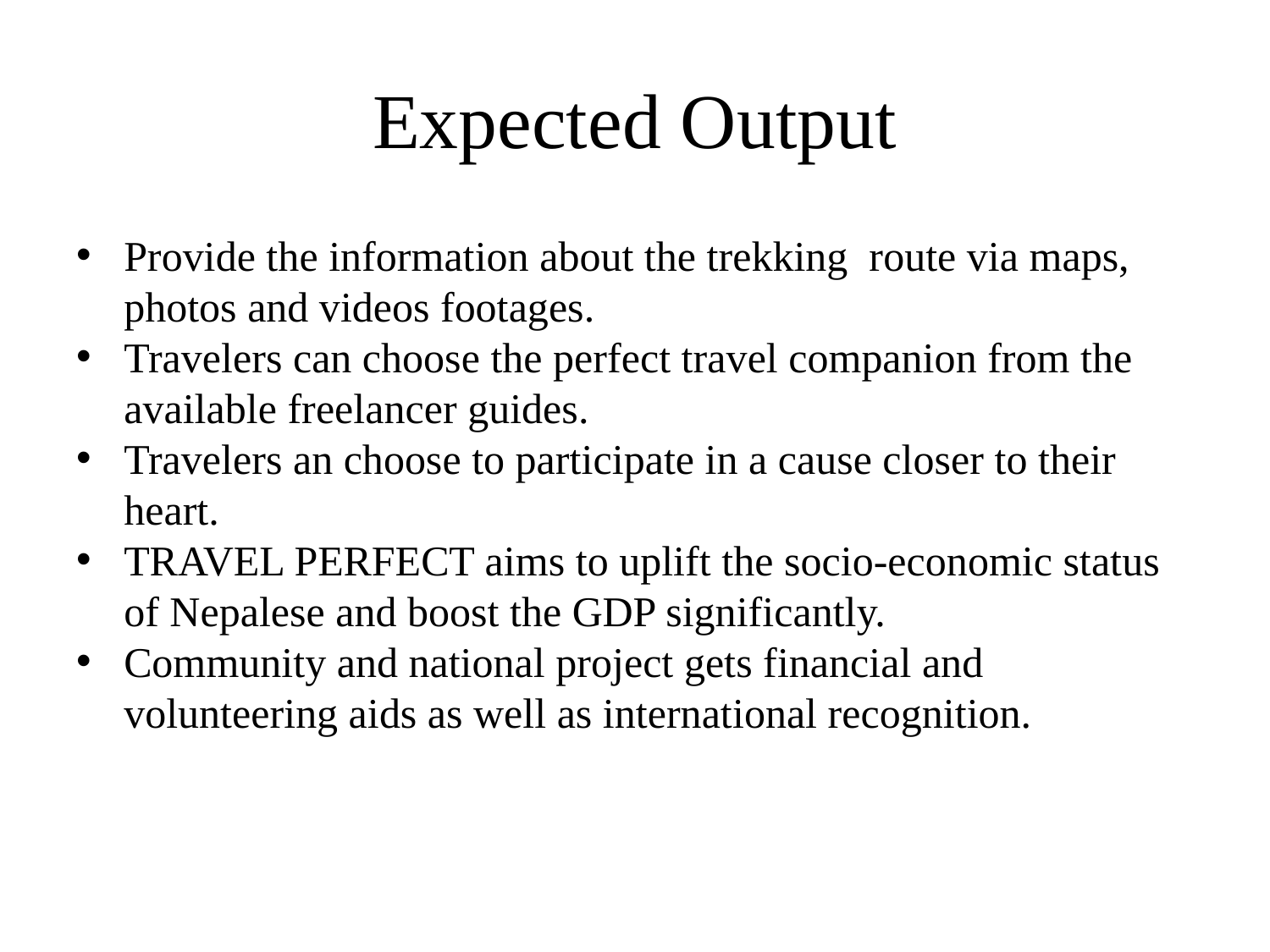

# Expected Output
Provide the information about the trekking  route via maps, photos and videos footages.
Travelers can choose the perfect travel companion from the available freelancer guides.
Travelers an choose to participate in a cause closer to their heart.
TRAVEL PERFECT aims to uplift the socio-economic status of Nepalese and boost the GDP significantly.
Community and national project gets financial and volunteering aids as well as international recognition.